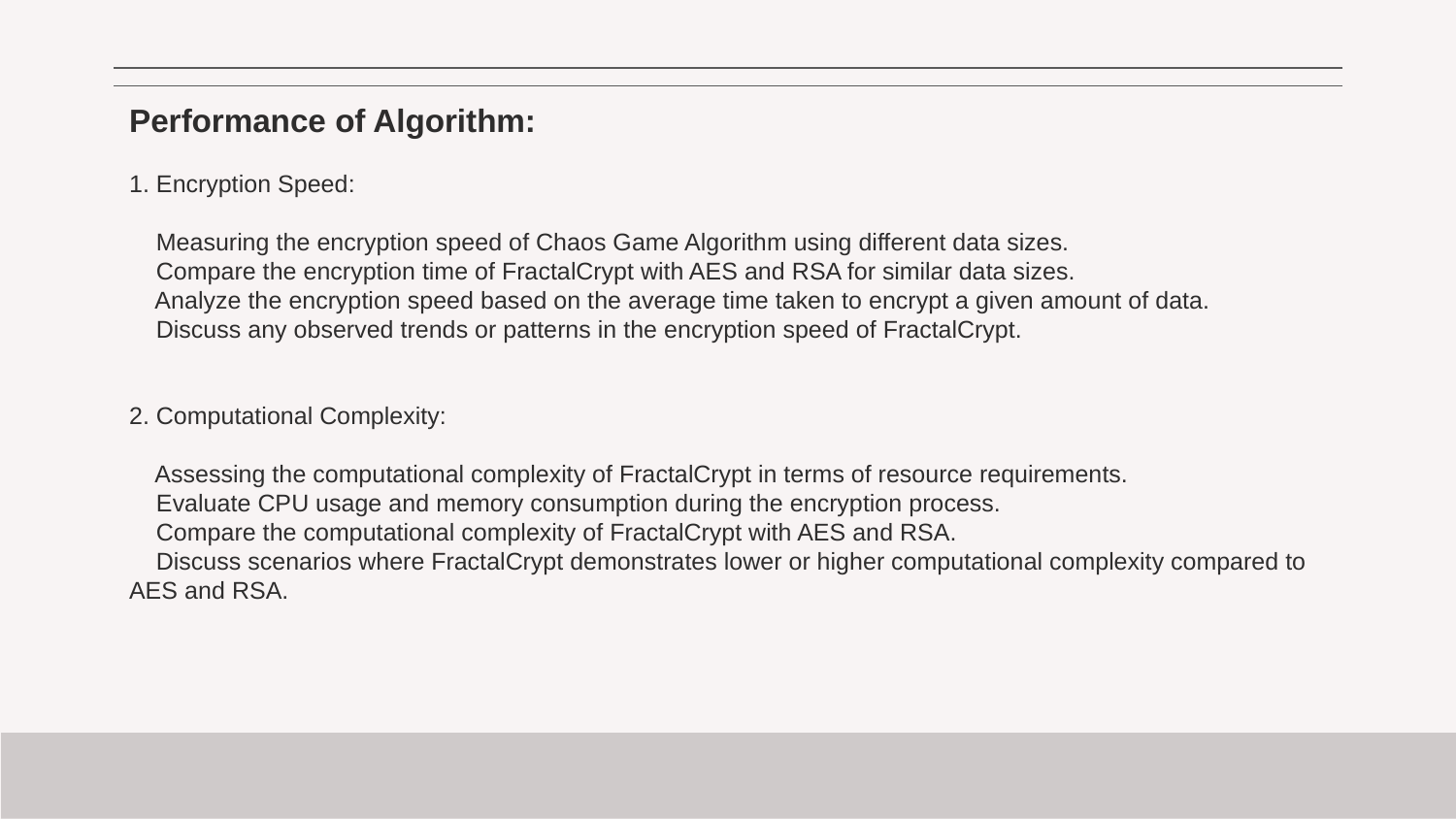

# Performance of Algorithm: 1. Encryption Speed: Measuring the encryption speed of Chaos Game Algorithm using different data sizes. Compare the encryption time of FractalCrypt with AES and RSA for similar data sizes. Analyze the encryption speed based on the average time taken to encrypt a given amount of data. Discuss any observed trends or patterns in the encryption speed of FractalCrypt. 2. Computational Complexity: Assessing the computational complexity of FractalCrypt in terms of resource requirements. Evaluate CPU usage and memory consumption during the encryption process. Compare the computational complexity of FractalCrypt with AES and RSA. Discuss scenarios where FractalCrypt demonstrates lower or higher computational complexity compared to AES and RSA.